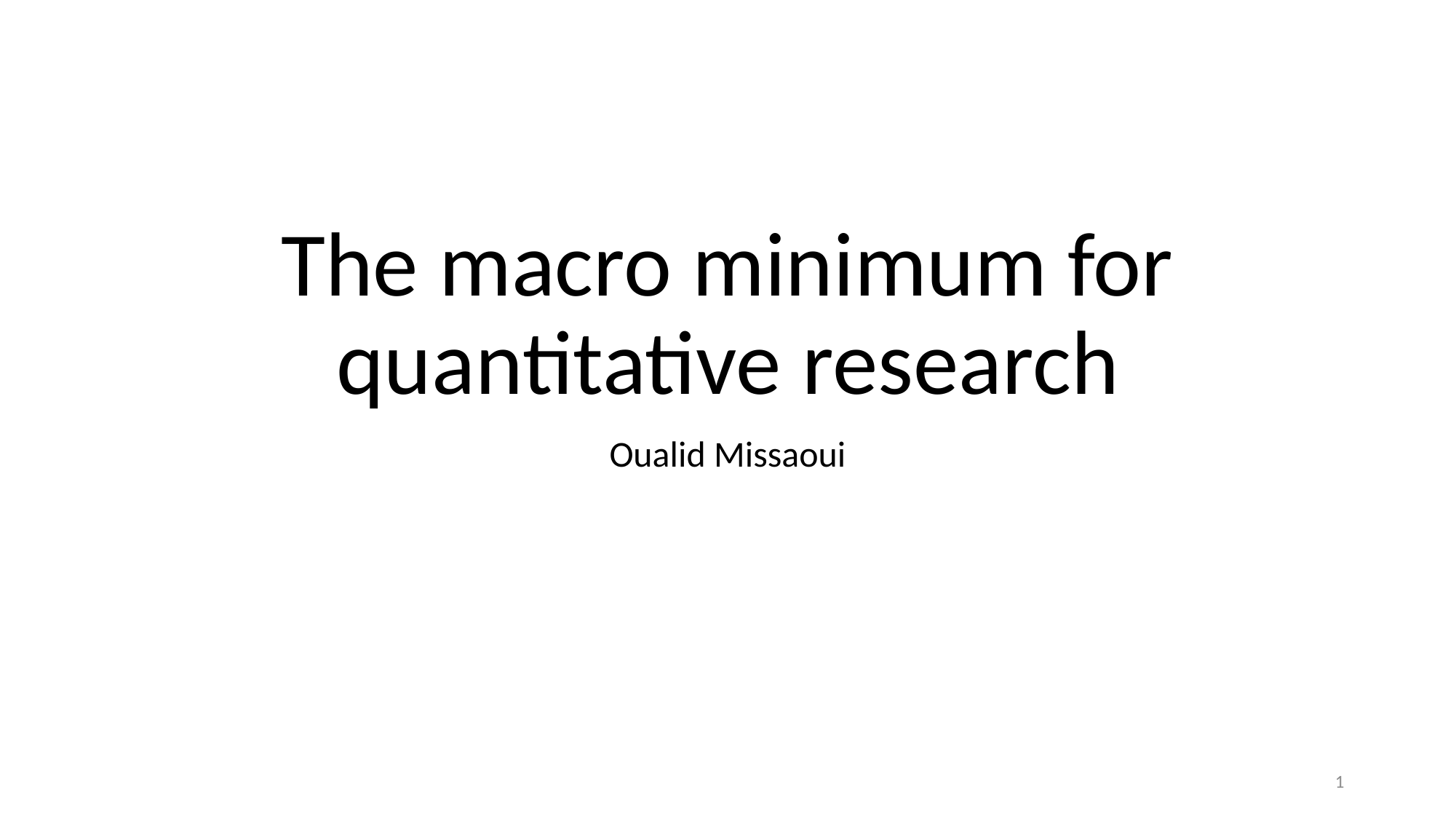

# The macro minimum for quantitative research
Oualid Missaoui
1